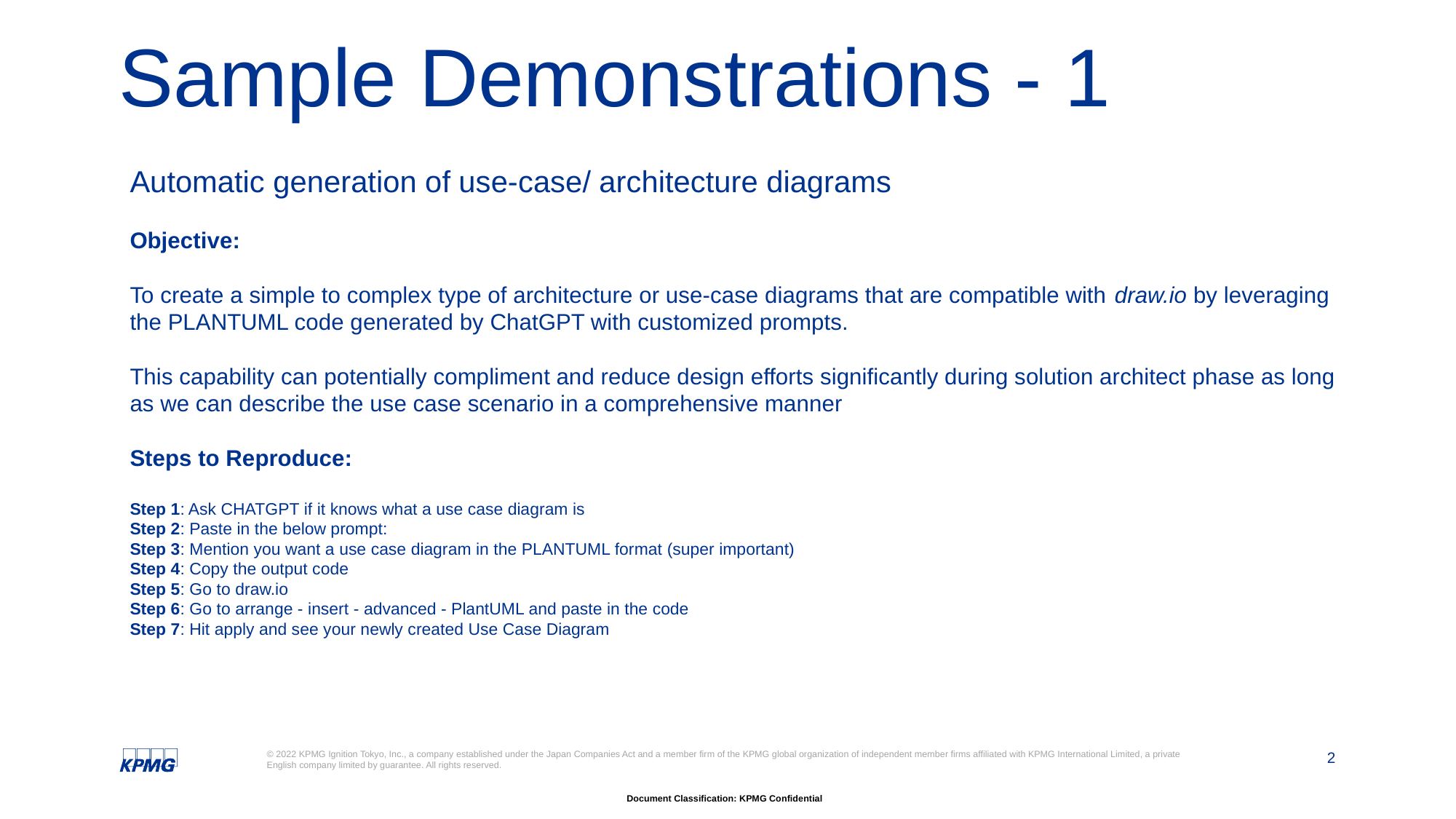

# Sample Demonstrations - 1
Automatic generation of use-case/ architecture diagrams

Objective:

To create a simple to complex type of architecture or use-case diagrams that are compatible with draw.io by leveraging the PLANTUML code generated by ChatGPT with customized prompts.

This capability can potentially compliment and reduce design efforts significantly during solution architect phase as long as we can describe the use case scenario in a comprehensive manner

Steps to Reproduce:

Step 1: Ask CHATGPT if it knows what a use case diagram is
Step 2: Paste in the below prompt:
Step 3: Mention you want a use case diagram in the PLANTUML format (super important)
Step 4: Copy the output code
Step 5: Go to draw.io
Step 6: Go to arrange - insert - advanced - PlantUML and paste in the code
Step 7: Hit apply and see your newly created Use Case Diagram